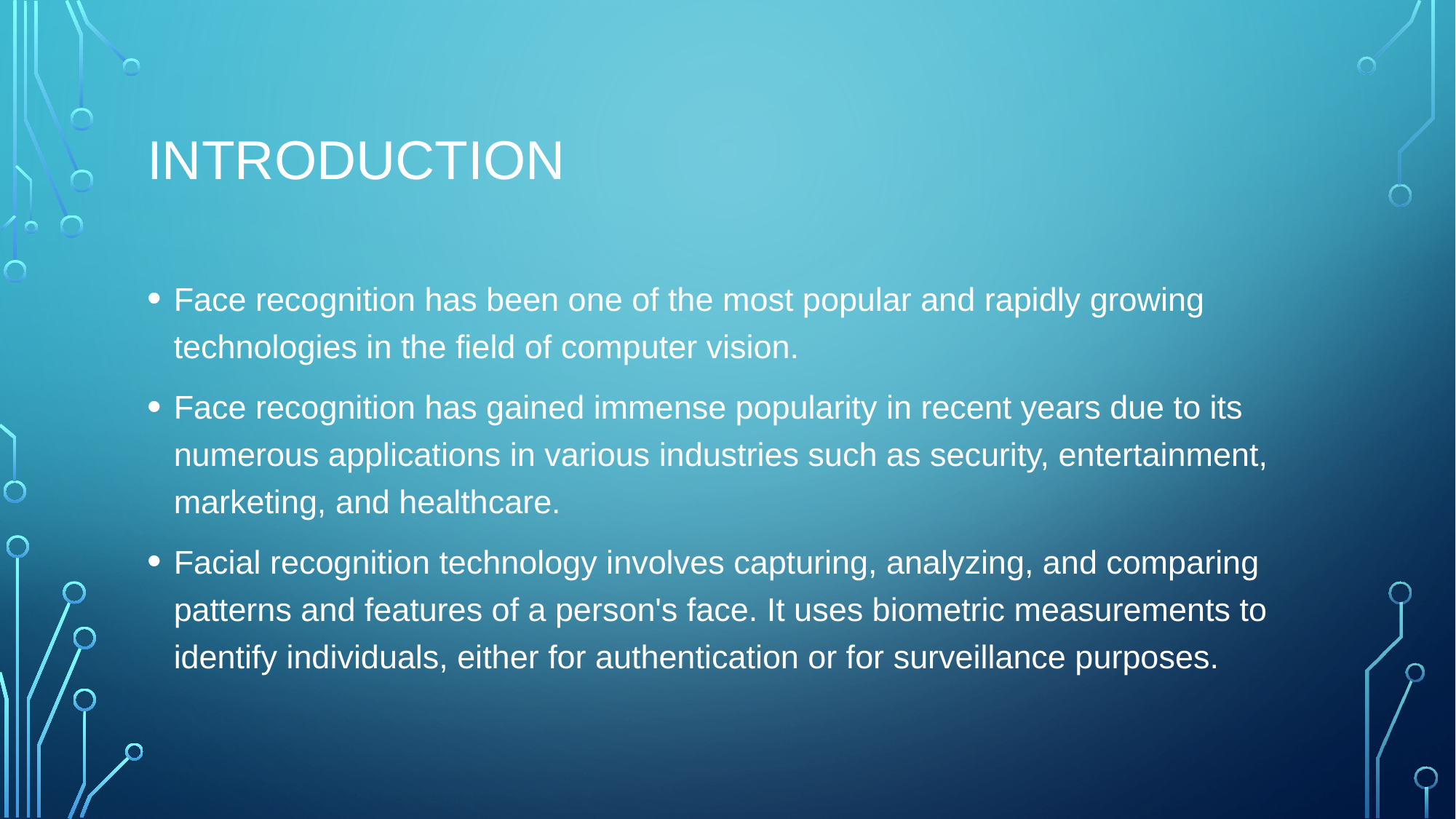

# Introduction
Face recognition has been one of the most popular and rapidly growing technologies in the field of computer vision.
Face recognition has gained immense popularity in recent years due to its numerous applications in various industries such as security, entertainment, marketing, and healthcare.
Facial recognition technology involves capturing, analyzing, and comparing patterns and features of a person's face. It uses biometric measurements to identify individuals, either for authentication or for surveillance purposes.